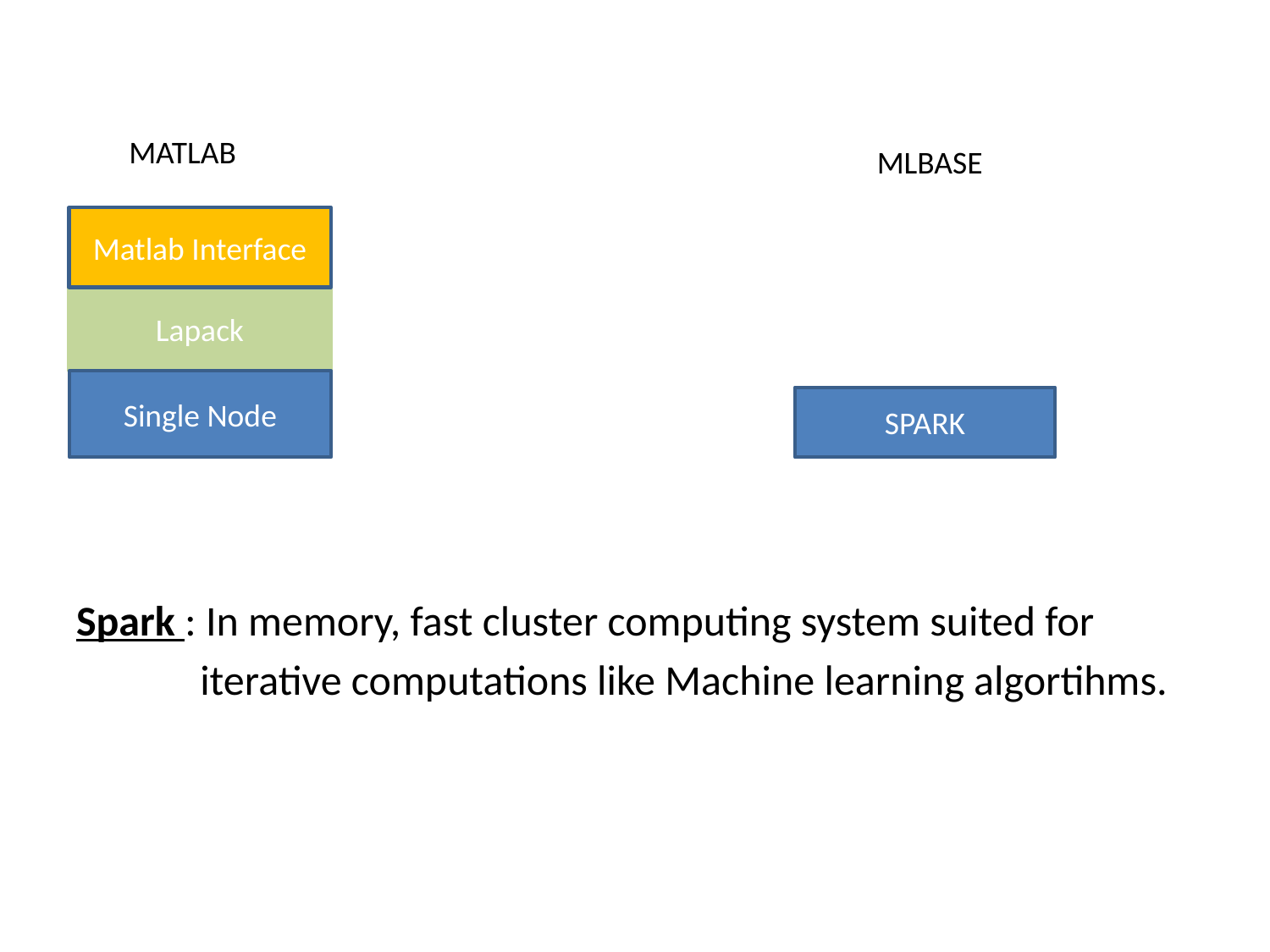

Spark : In memory, fast cluster computing system suited for
             iterative computations like Machine learning algortihms.

   MATLAB
MLBASE
Matlab Interface
Lapack
Single Node
SPARK